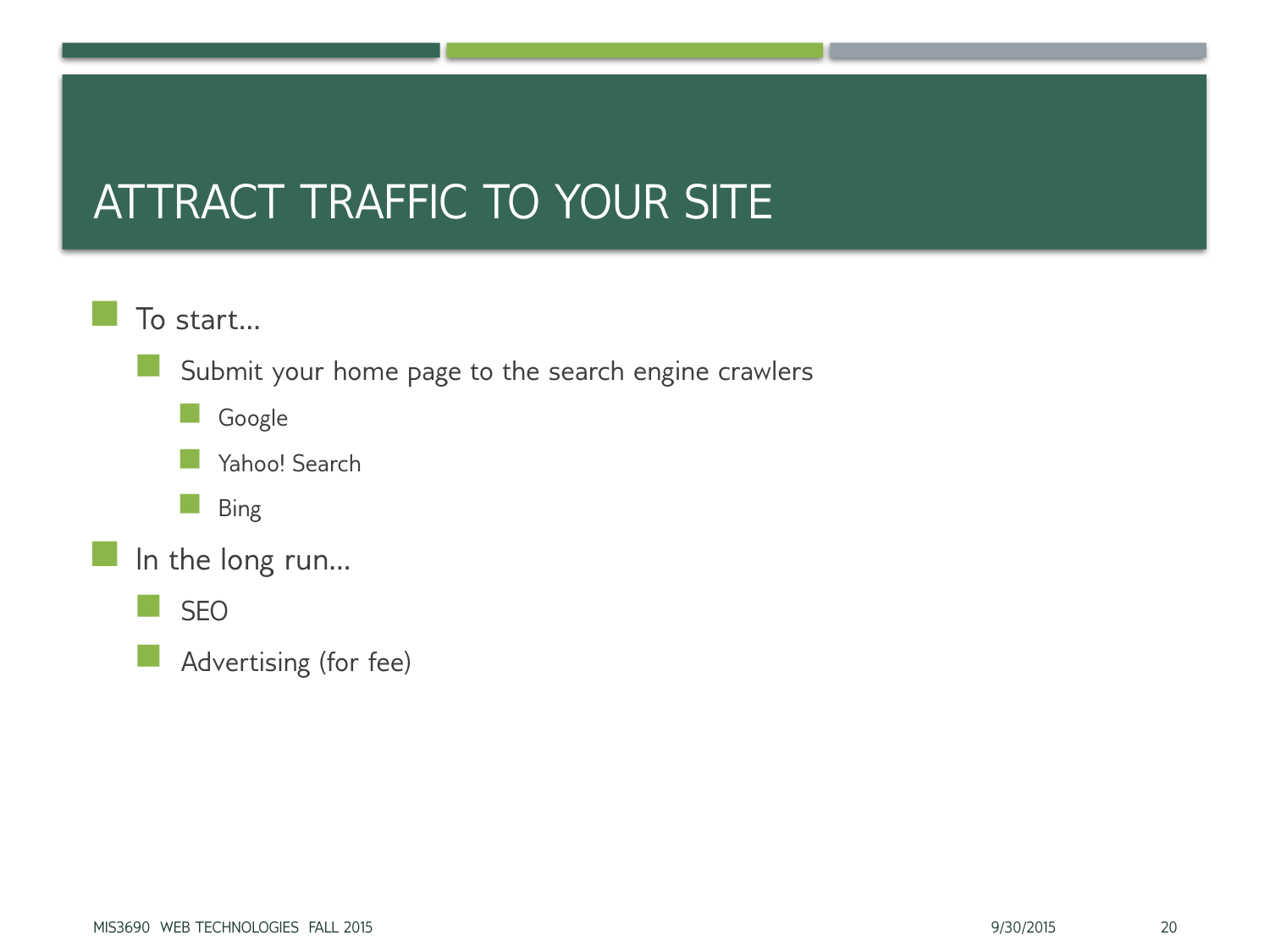

# Attract Traffic to Your Site
To start…
Submit your home page to the search engine crawlers
Google
Yahoo! Search
Bing
In the long run…
SEO
Advertising (for fee)

MIS3690  Web Technologies  Fall 2015
9/30/2015
20